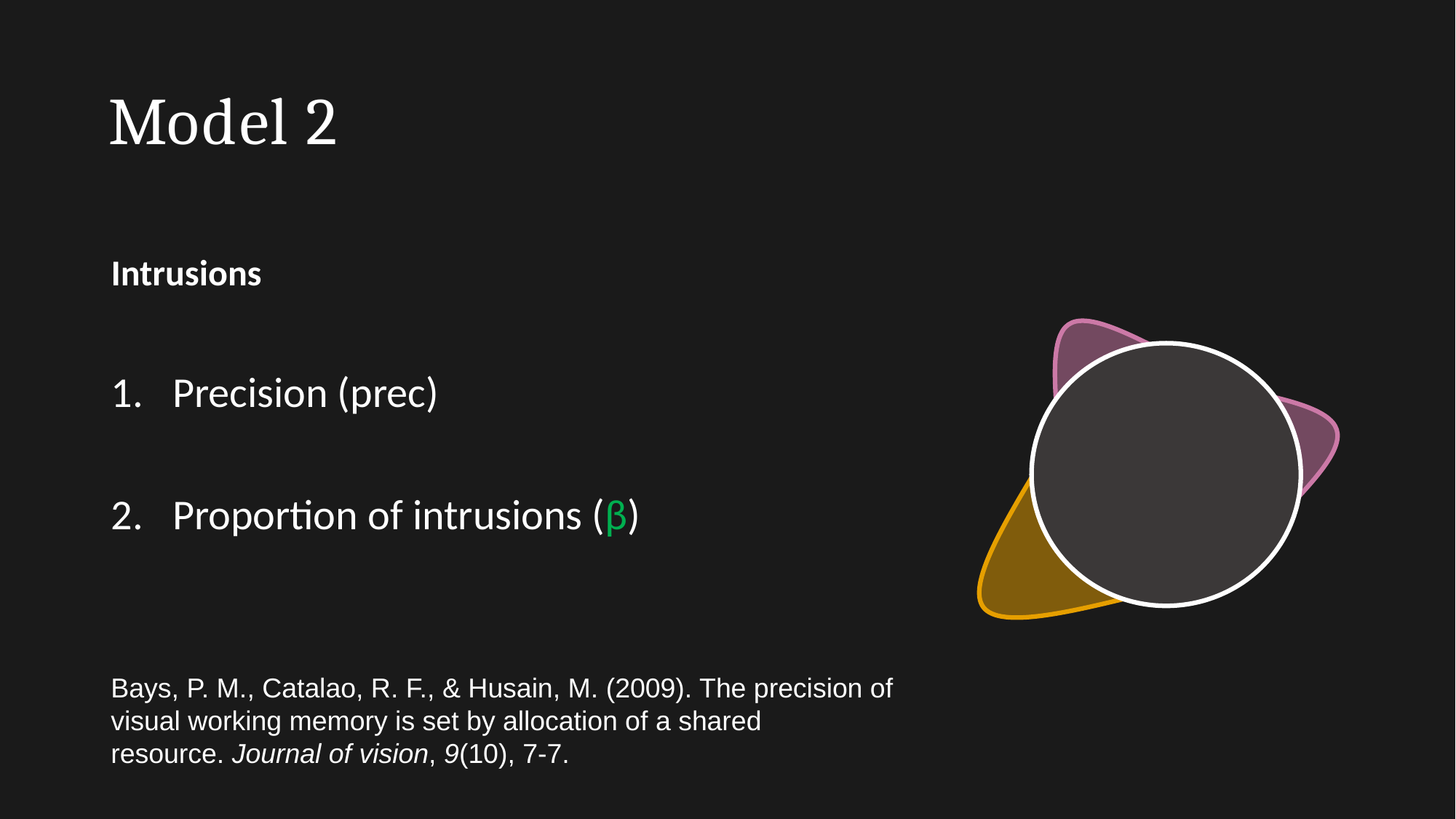

# Model 2
Intrusions

Precision (prec)

Proportion of intrusions (β)

Bays, P. M., Catalao, R. F., & Husain, M. (2009). The precision of visual working memory is set by allocation of a shared resource. Journal of vision, 9(10), 7-7.